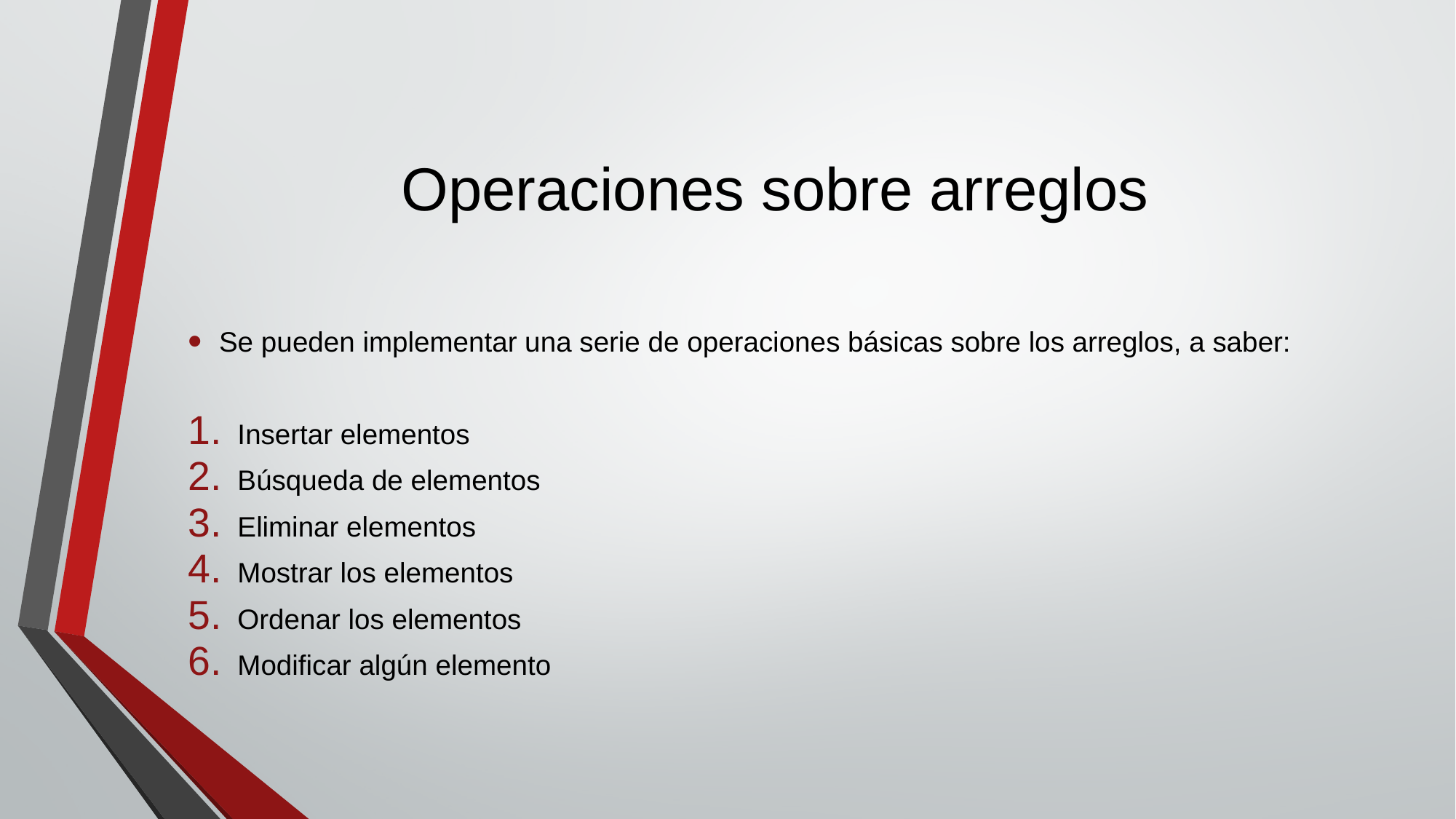

# Operaciones sobre arreglos
Se pueden implementar una serie de operaciones básicas sobre los arreglos, a saber:

Insertar elementos
Búsqueda de elementos
Eliminar elementos
Mostrar los elementos
Ordenar los elementos
Modificar algún elemento